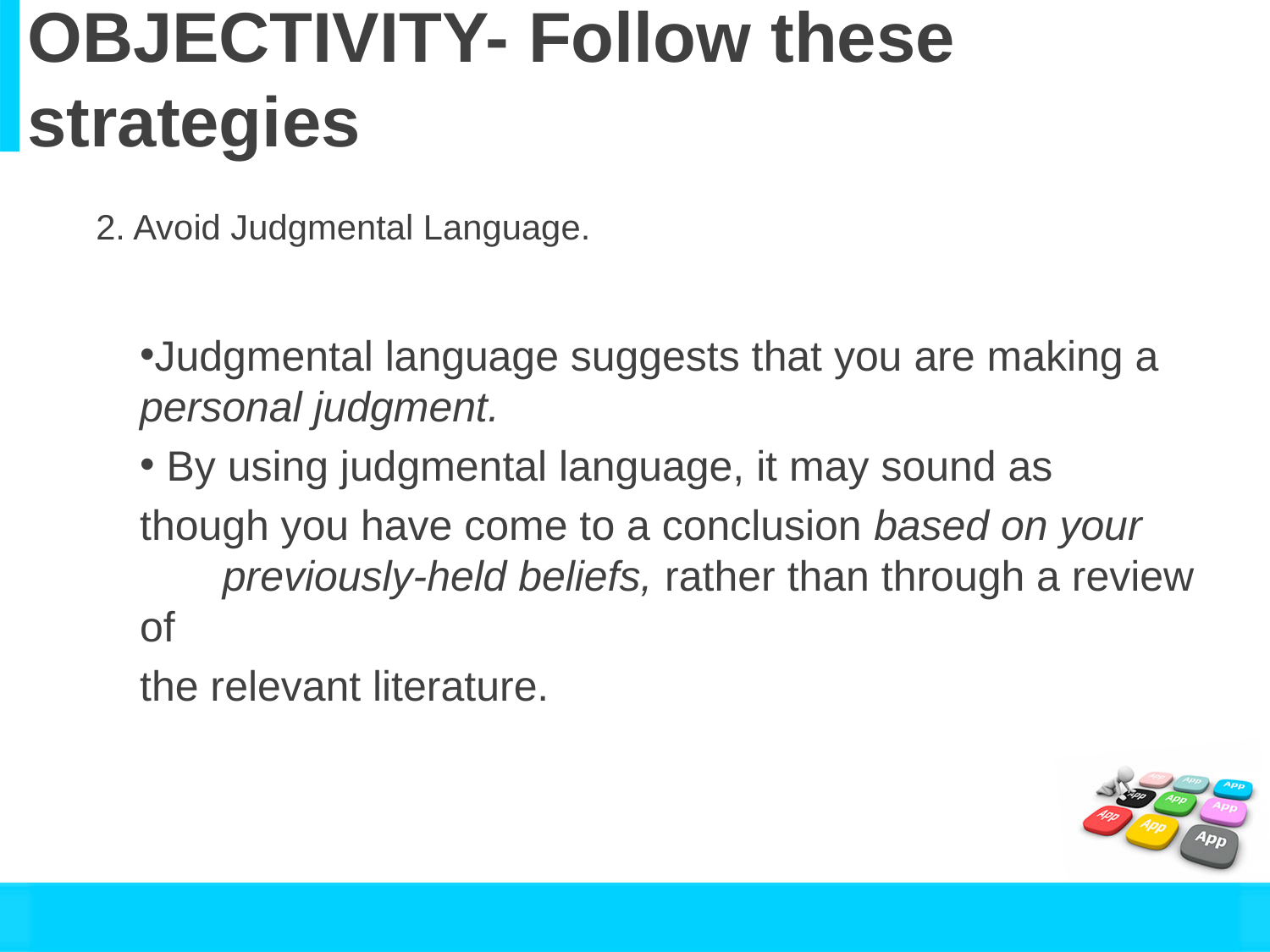

# OBJECTIVITY- Follow these              strategies
2. Avoid Judgmental Language.

Judgmental language suggests that you are making a personal judgment.
 By using judgmental language, it may sound as
though you have come to a conclusion based on your            previously-held beliefs, rather than through a review of
the relevant literature.